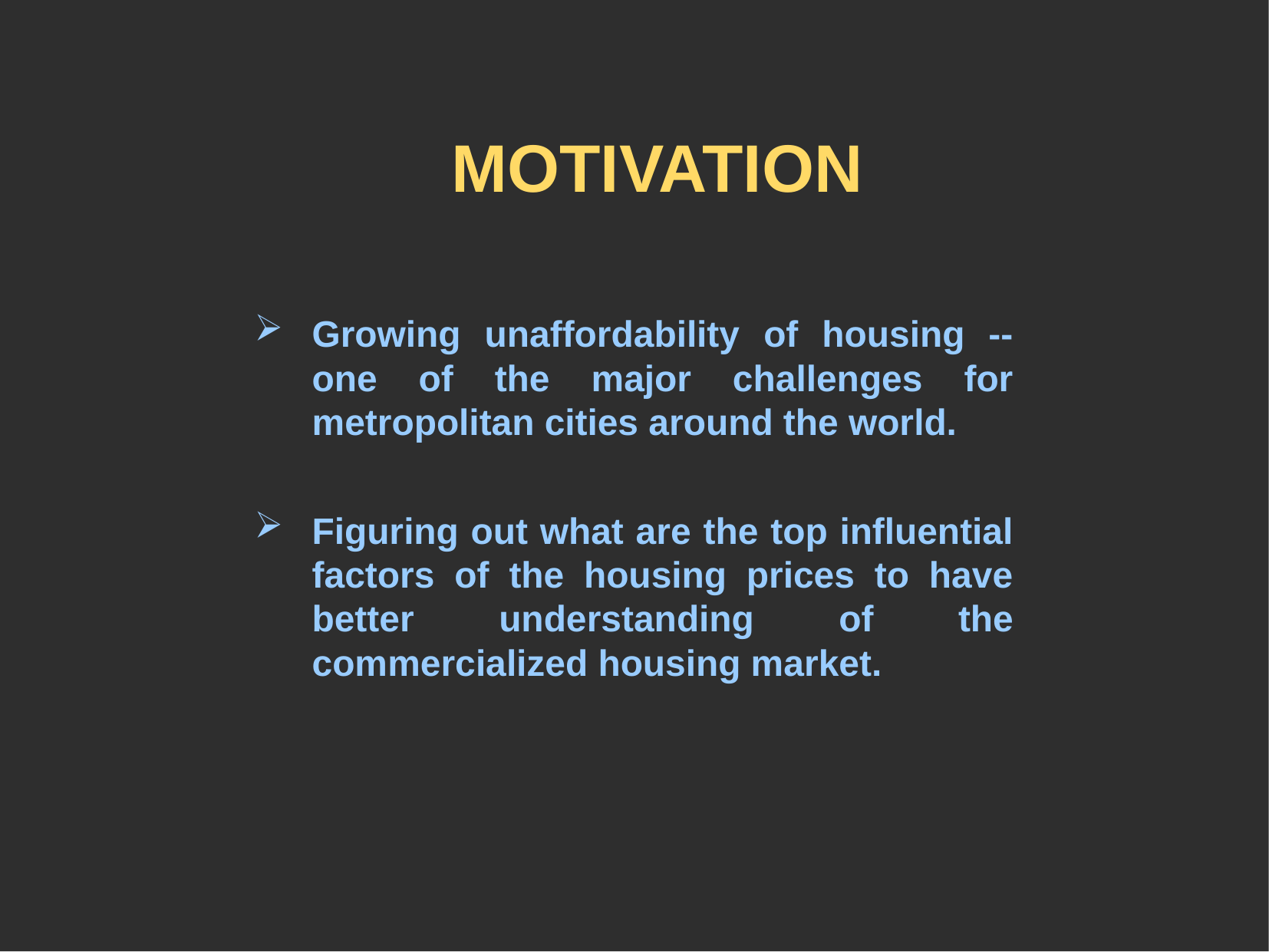

MOTIVATION
Growing unaffordability of housing -- one of the major challenges for metropolitan cities around the world.

Figuring out what are the top influential factors of the housing prices to have better understanding of the commercialized housing market.